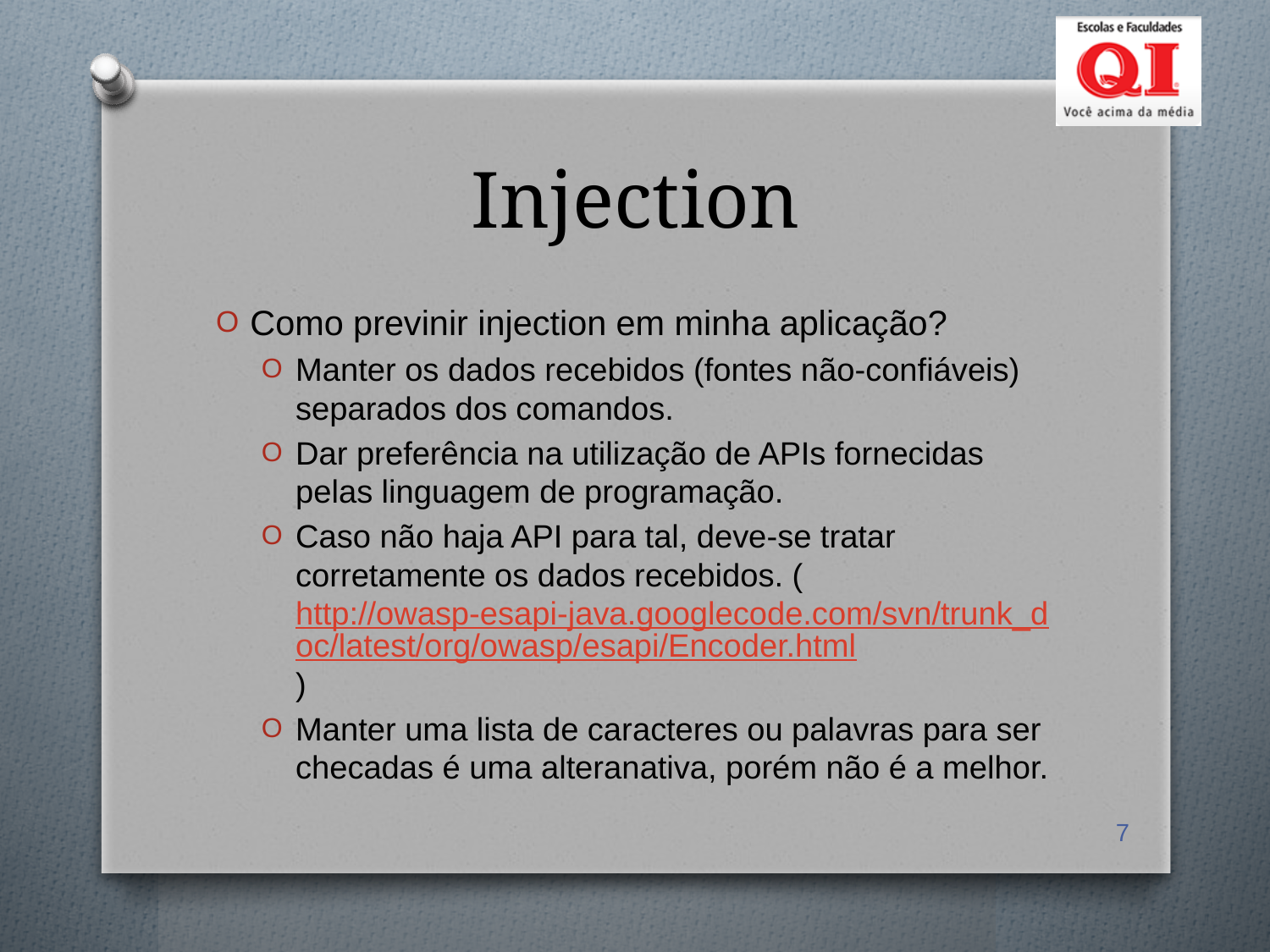

# Injection
Como previnir injection em minha aplicação?
Manter os dados recebidos (fontes não-confiáveis) separados dos comandos.
Dar preferência na utilização de APIs fornecidas pelas linguagem de programação.
Caso não haja API para tal, deve-se tratar corretamente os dados recebidos. (http://owasp-esapi-java.googlecode.com/svn/trunk_doc/latest/org/owasp/esapi/Encoder.html)
Manter uma lista de caracteres ou palavras para ser checadas é uma alteranativa, porém não é a melhor.
7